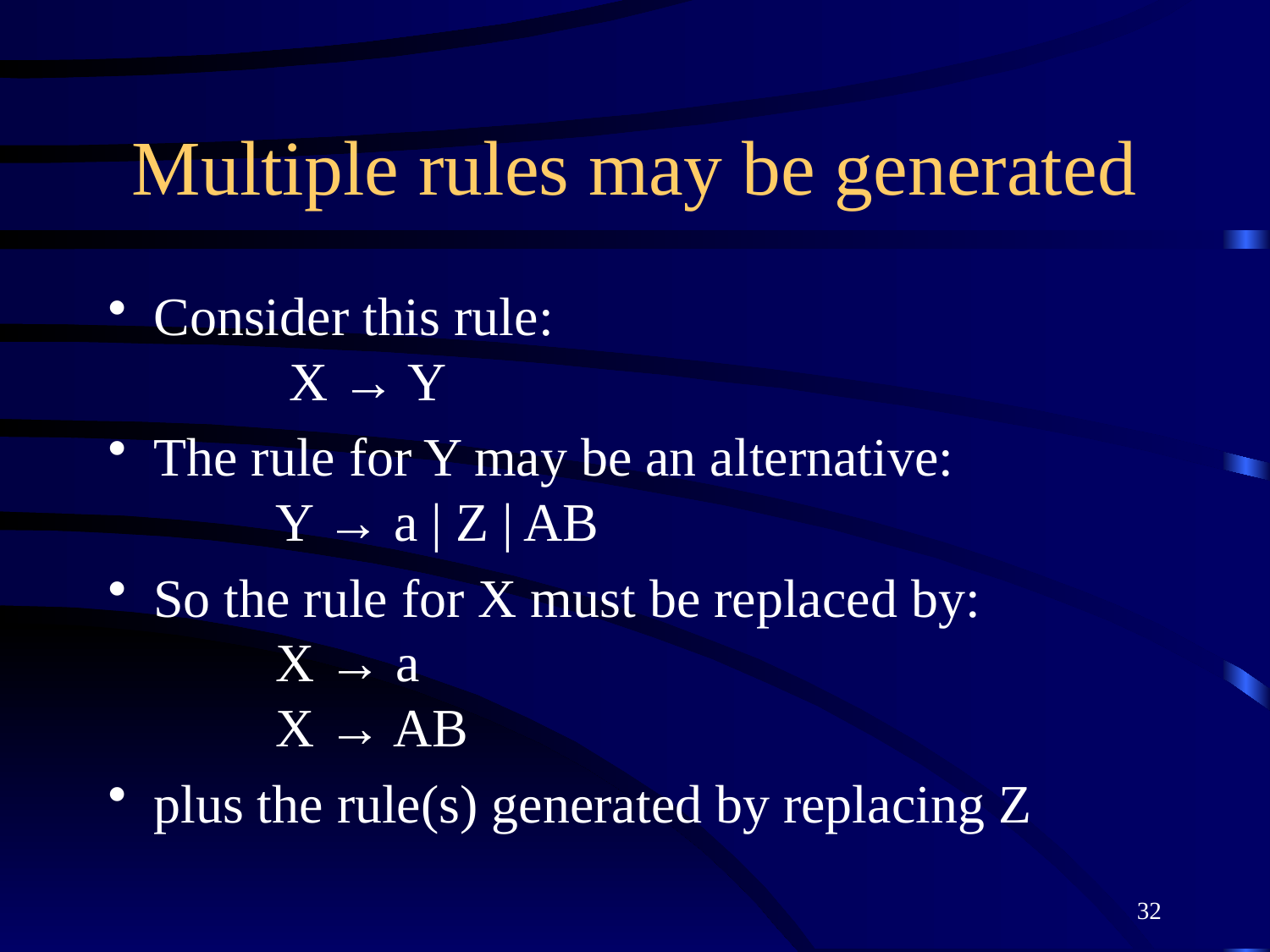

# Multiple rules may be generated
Consider this rule:
 	 X → Y
The rule for Y may be an alternative:
 	Y → a | Z | AB
So the rule for X must be replaced by:
	X → a
 	X → AB
plus the rule(s) generated by replacing Z
32